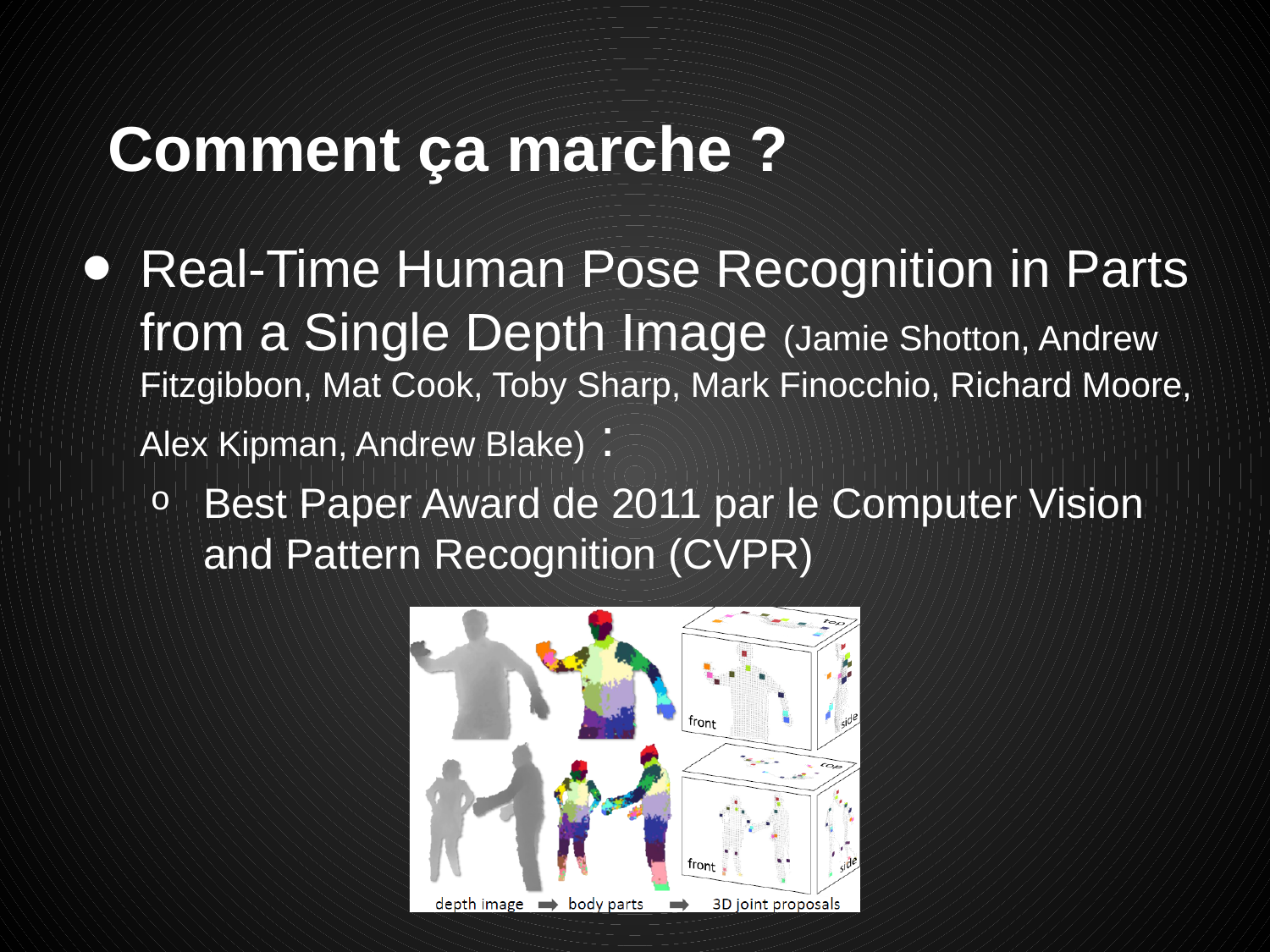

# Comment ça marche ?
Real-Time Human Pose Recognition in Parts from a Single Depth Image (Jamie Shotton, Andrew Fitzgibbon, Mat Cook, Toby Sharp, Mark Finocchio, Richard Moore, Alex Kipman, Andrew Blake) :
Best Paper Award de 2011 par le Computer Vision and Pattern Recognition (CVPR)